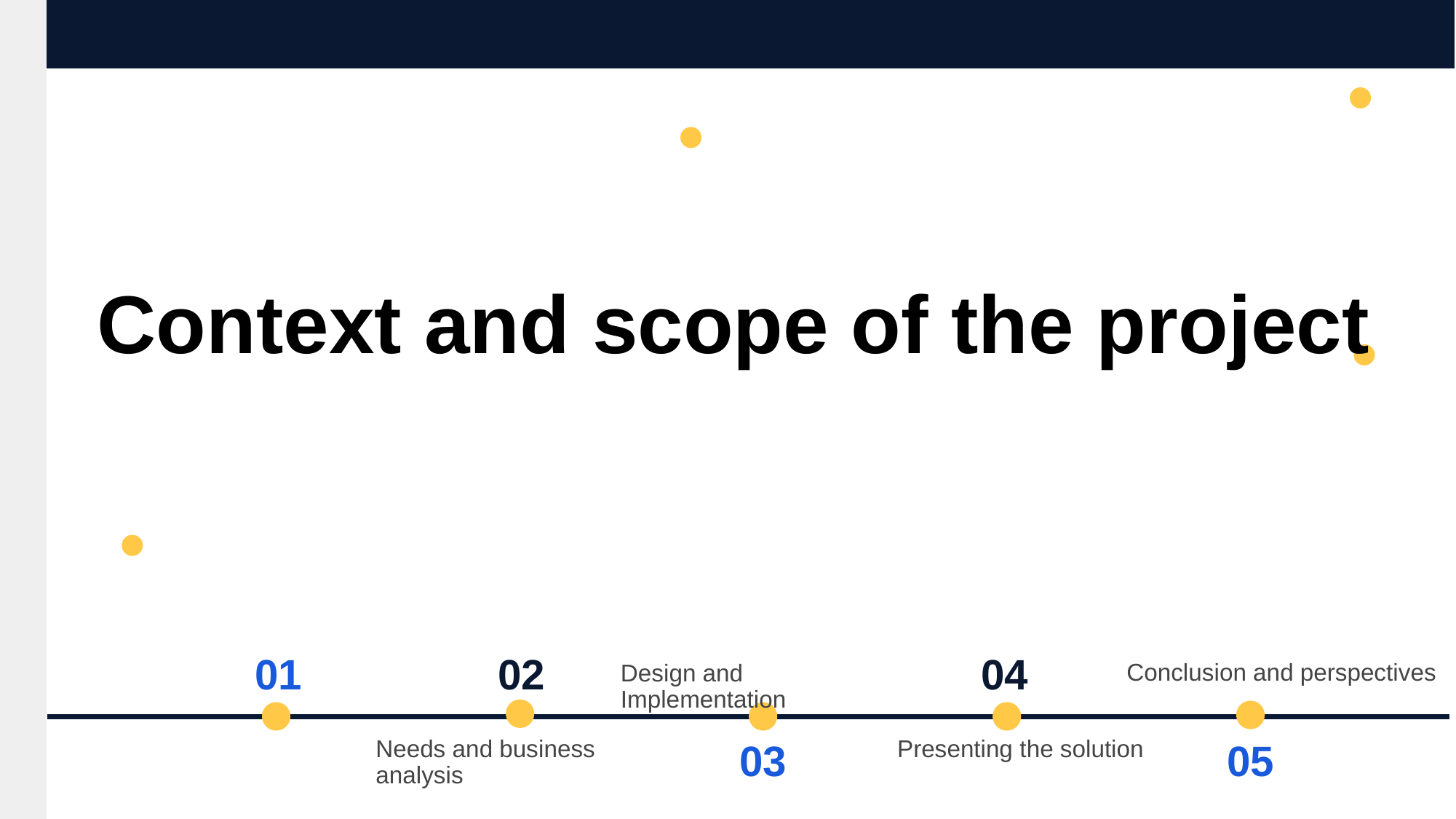

Context and scope of the project

01
02
04
Conclusion and perspectives
Design and Implementation

03
05
Presenting the solution
Needs and business analysis